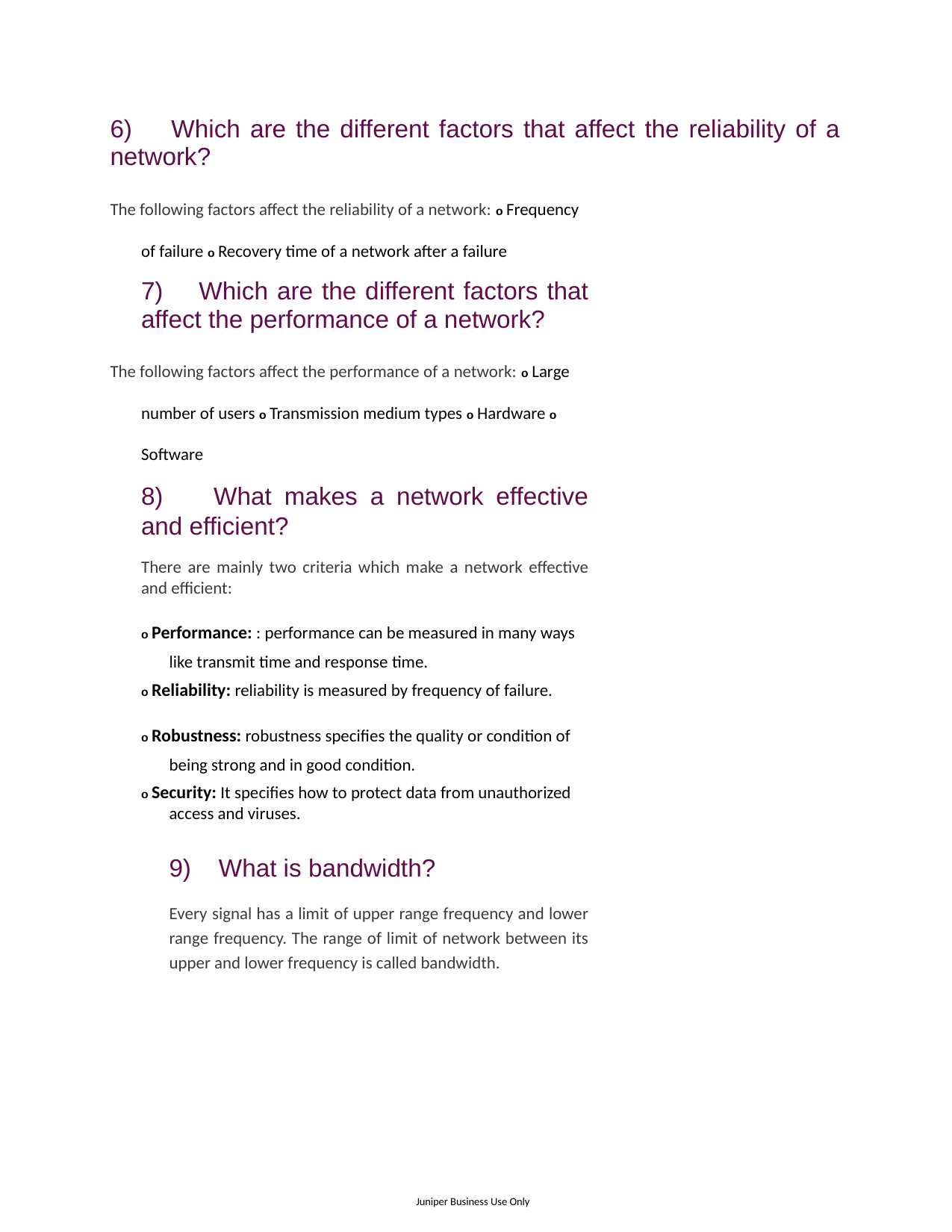

6)    Which are the different factors that affect the reliability of a network?
The following factors affect the reliability of a network: o Frequency of failure o Recovery time of a network after a failure
7)    Which are the different factors that affect the performance of a network?
The following factors affect the performance of a network: o Large number of users o Transmission medium types o Hardware o Software
8)    What makes a network effective and efficient?
There are mainly two criteria which make a network effective and efficient:
o Performance: : performance can be measured in many ways like transmit time and response time.
o Reliability: reliability is measured by frequency of failure.
o Robustness: robustness specifies the quality or condition of being strong and in good condition.
o Security: It specifies how to protect data from unauthorized access and viruses.
9)    What is bandwidth?
Every signal has a limit of upper range frequency and lower range frequency. The range of limit of network between its upper and lower frequency is called bandwidth.
Juniper Business Use Only